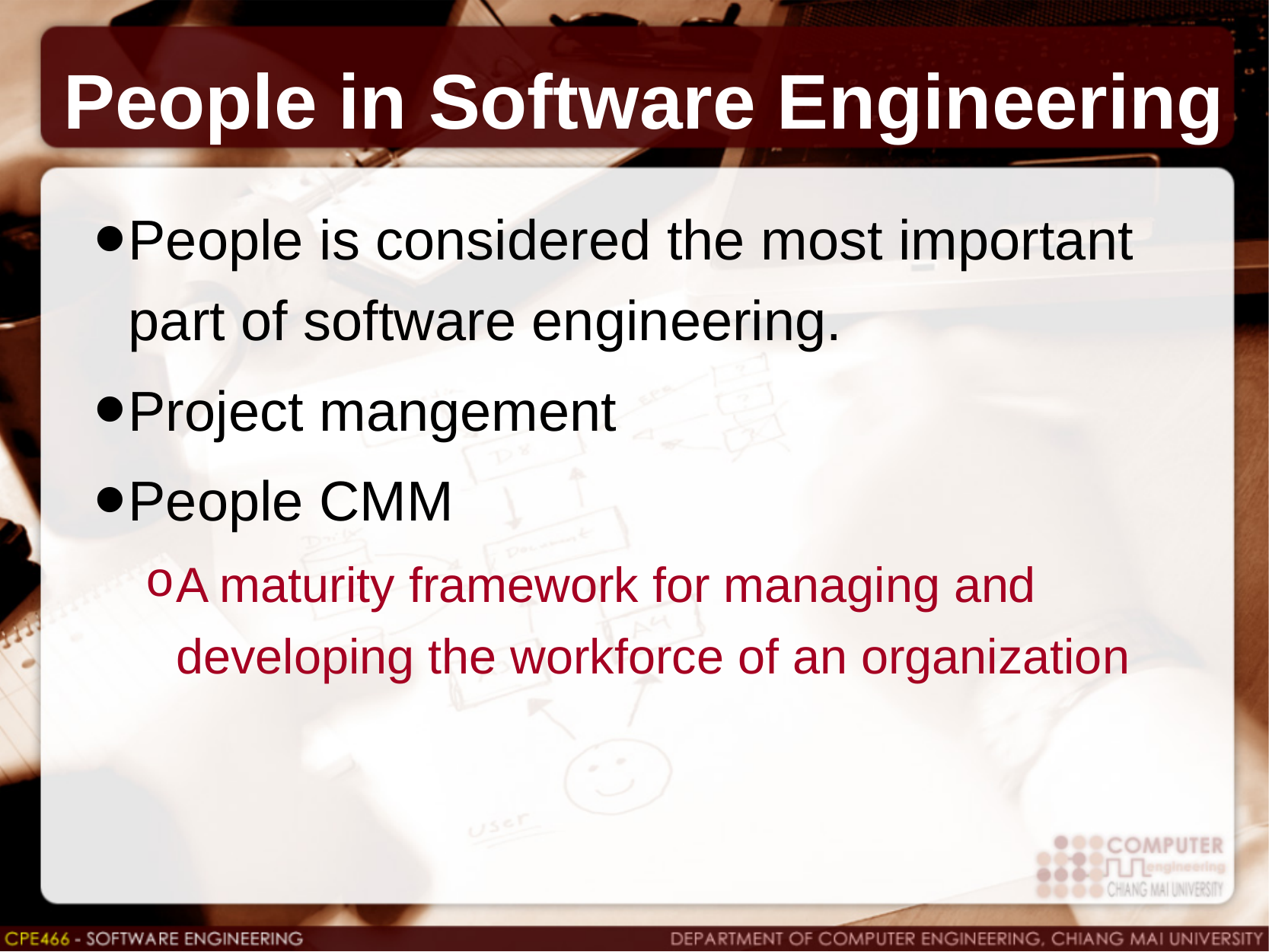

# People in Software Engineering
People is considered the most important part of software engineering.
Project mangement
People CMM
A maturity framework for managing and developing the workforce of an organization